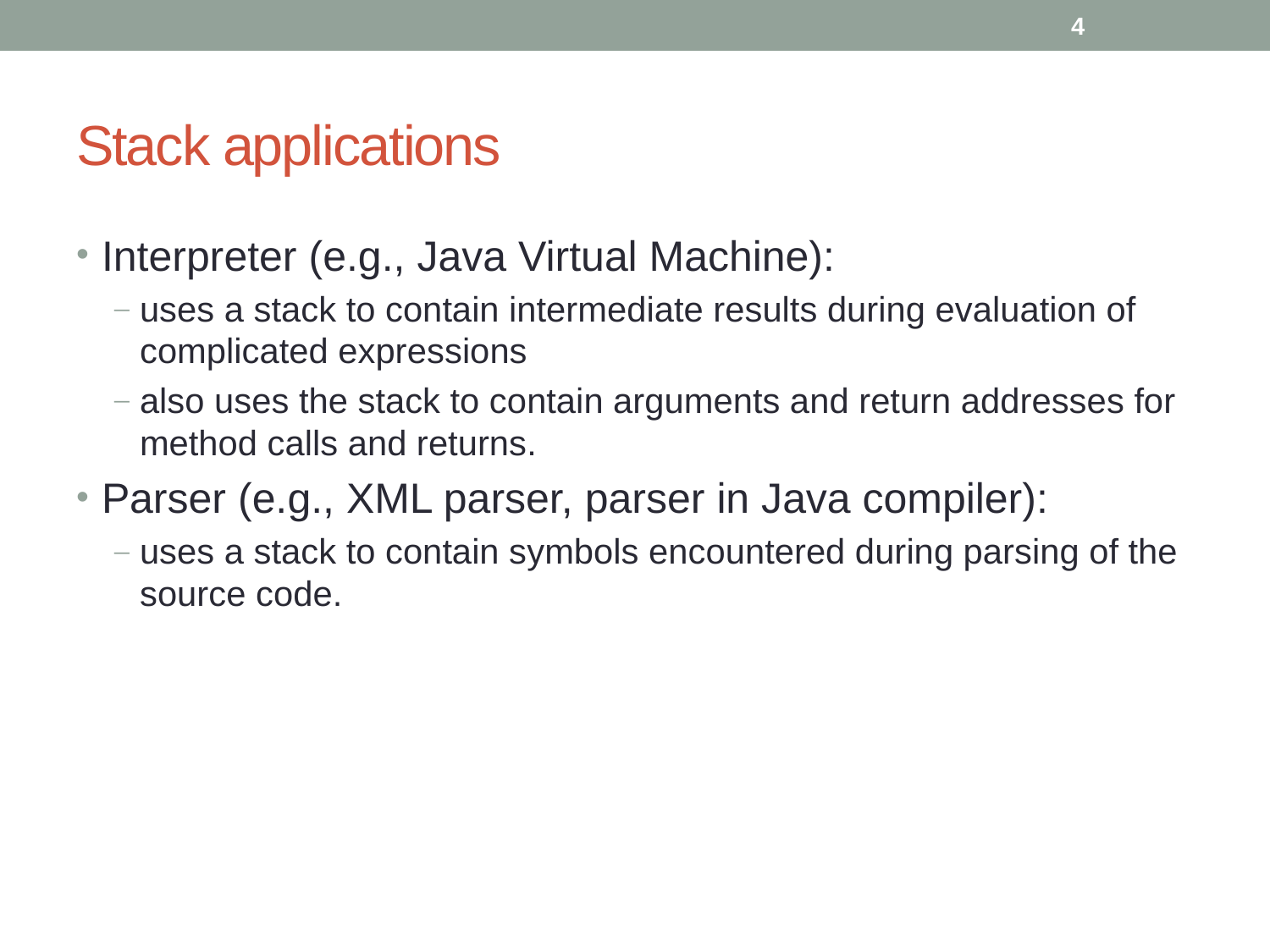

4
# Stack applications
Interpreter (e.g., Java Virtual Machine):
uses a stack to contain intermediate results during evaluation of complicated expressions
also uses the stack to contain arguments and return addresses for method calls and returns.
Parser (e.g., XML parser, parser in Java compiler):
uses a stack to contain symbols encountered during parsing of the source code.